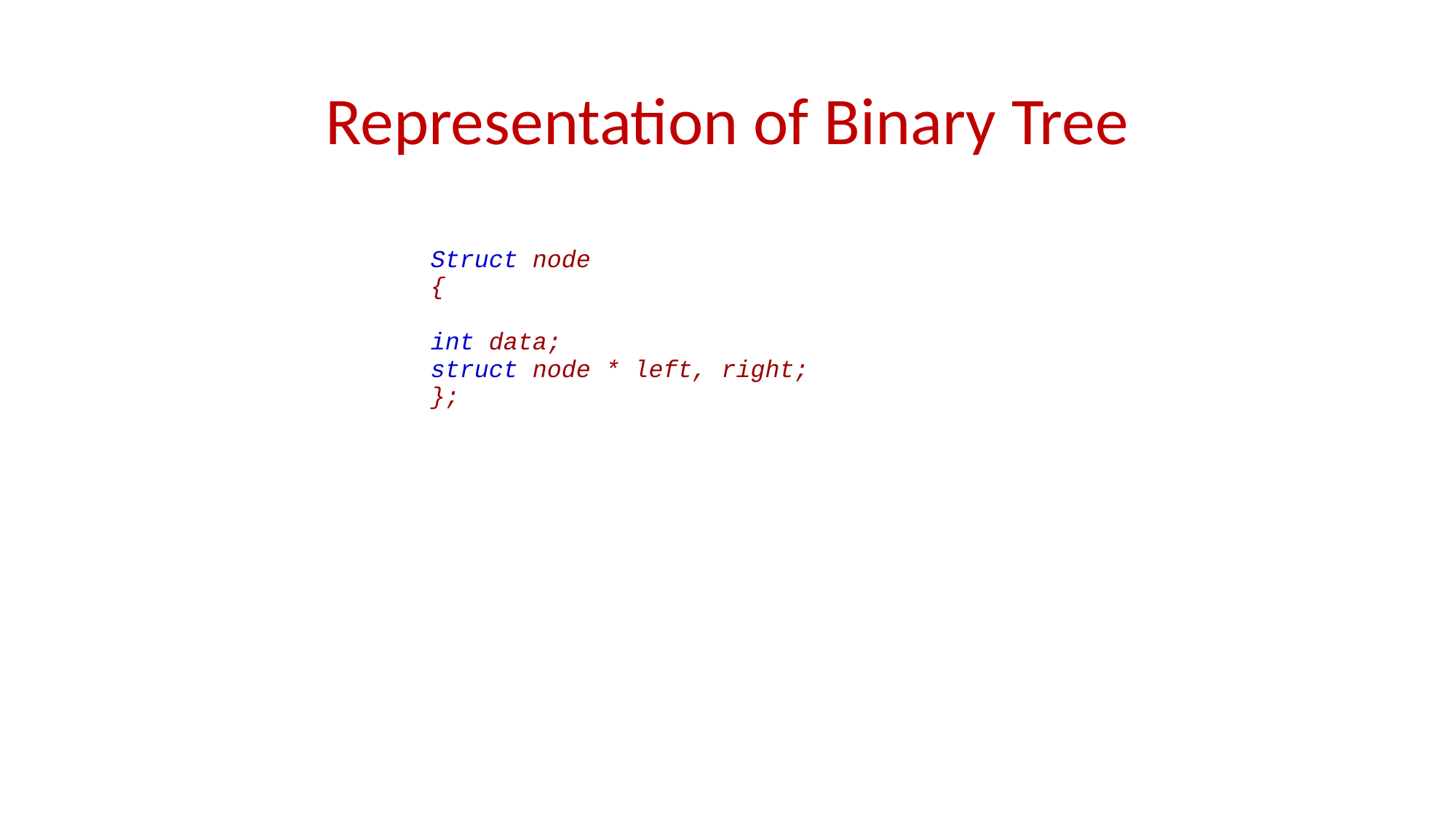

# Representation of Binary Tree
| Struct node  {    int data;  struct node \* left, right;  }; |
| --- |